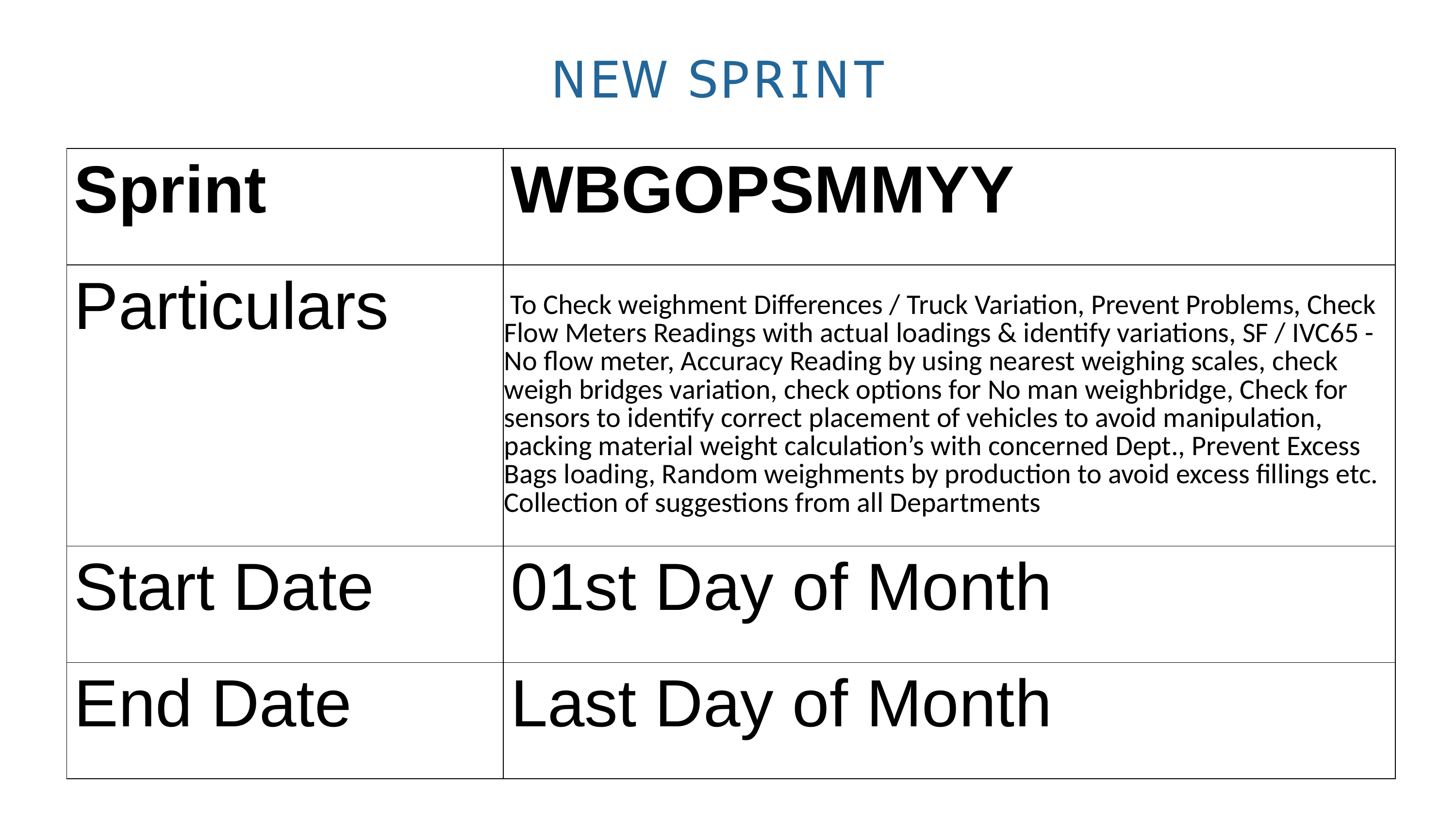

# NEW SPRINT
| Sprint | WBGOPSMMYY |
| --- | --- |
| Particulars | To Check weighment Differences / Truck Variation, Prevent Problems, Check Flow Meters Readings with actual loadings & identify variations, SF / IVC65 - No flow meter, Accuracy Reading by using nearest weighing scales, check weigh bridges variation, check options for No man weighbridge, Check for sensors to identify correct placement of vehicles to avoid manipulation, packing material weight calculation’s with concerned Dept., Prevent Excess Bags loading, Random weighments by production to avoid excess fillings etc. Collection of suggestions from all Departments |
| Start Date | 01st Day of Month |
| End Date | Last Day of Month |